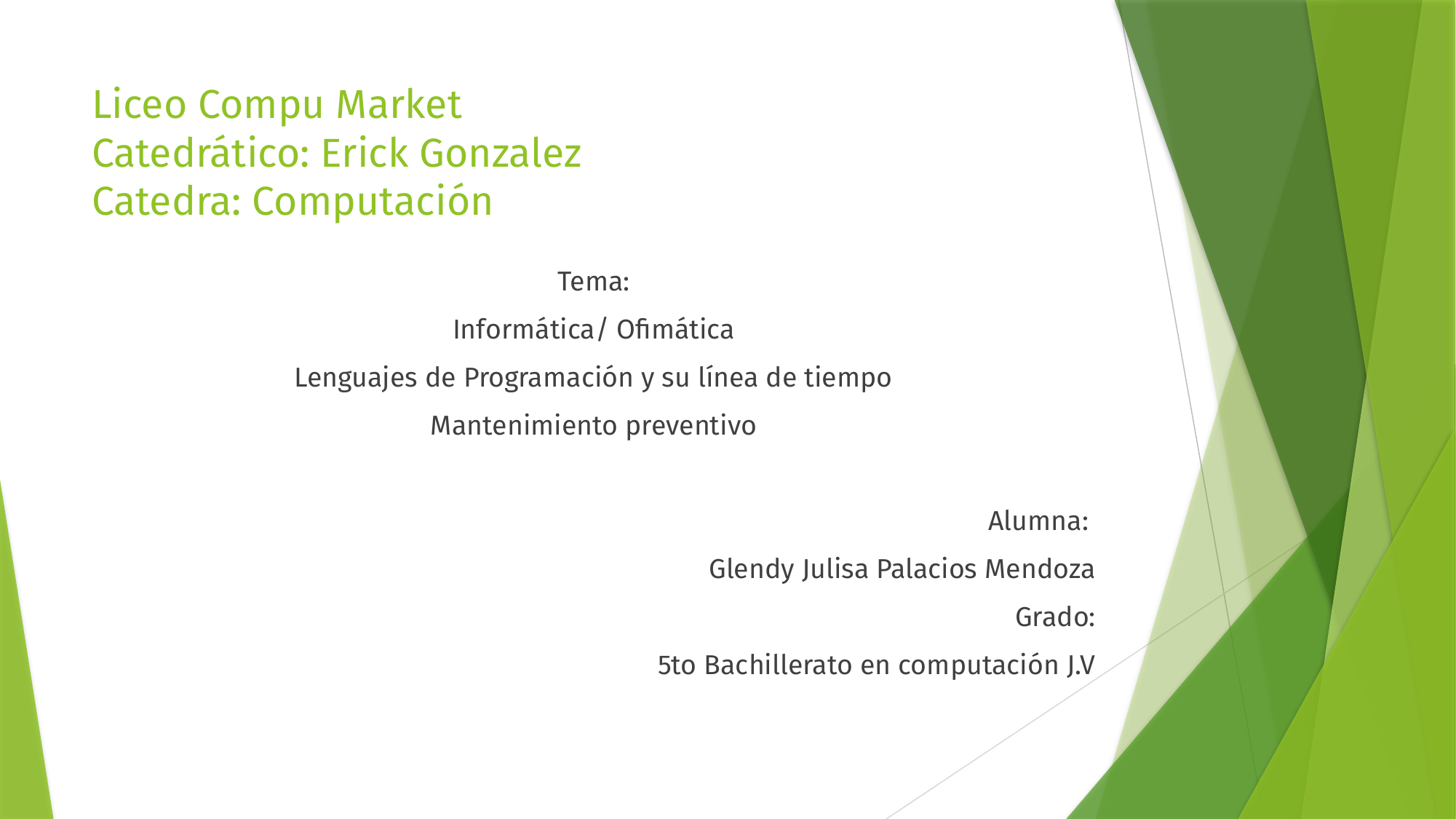

# Liceo Compu Market Catedrático: Erick Gonzalez Catedra: Computación
Tema:
Informática/ Ofimática
Lenguajes de Programación y su línea de tiempo
Mantenimiento preventivo

Alumna:
Glendy Julisa Palacios Mendoza
Grado:
5to Bachillerato en computación J.V